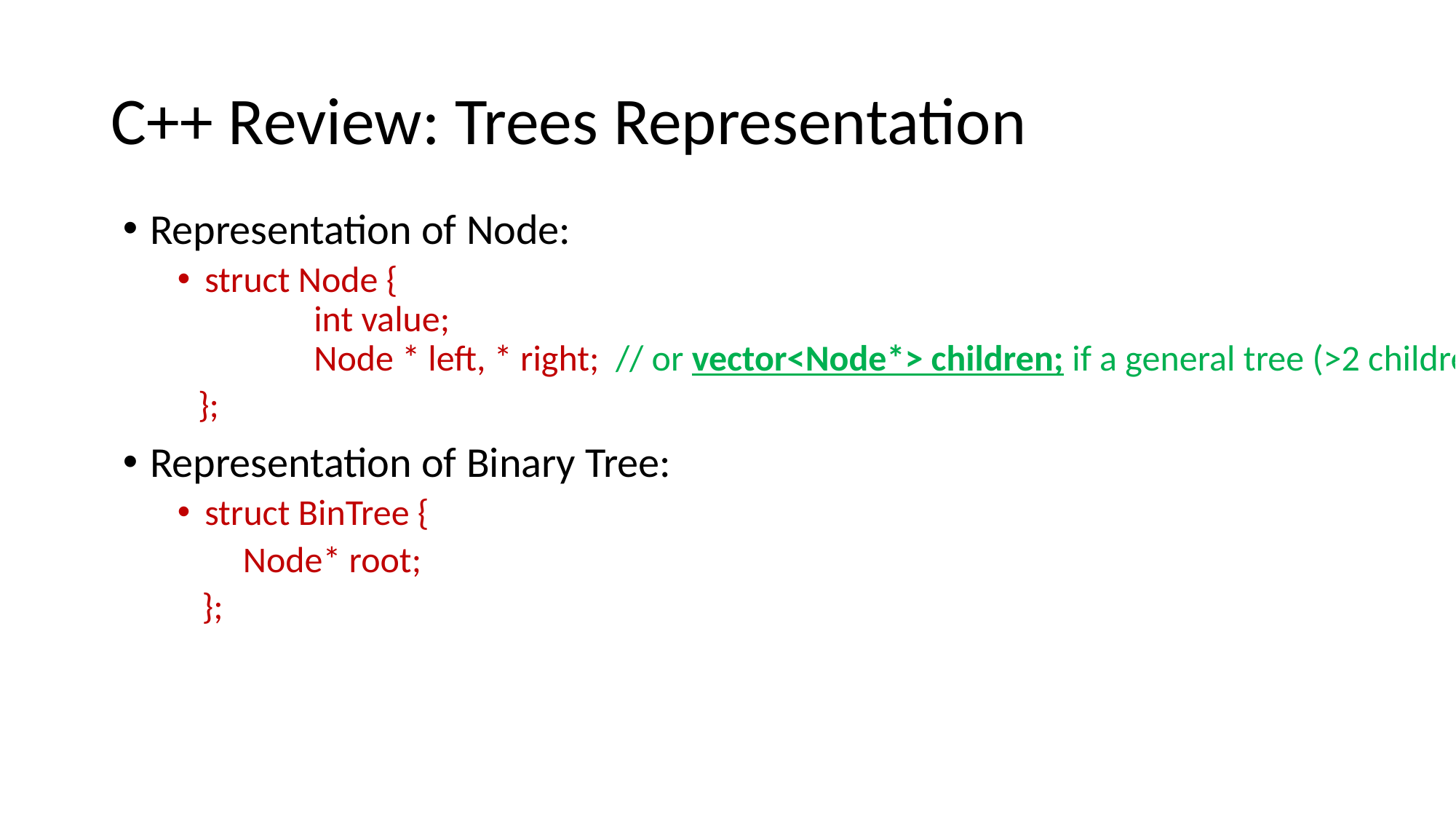

# C++ Review: Trees Representation
Representation of Node:
struct Node {
	int value;
	Node * left, * right;  // or vector<Node*> children; if a general tree (>2 children)
   };
Representation of Binary Tree:
struct BinTree {
        Node* root;
   };
23